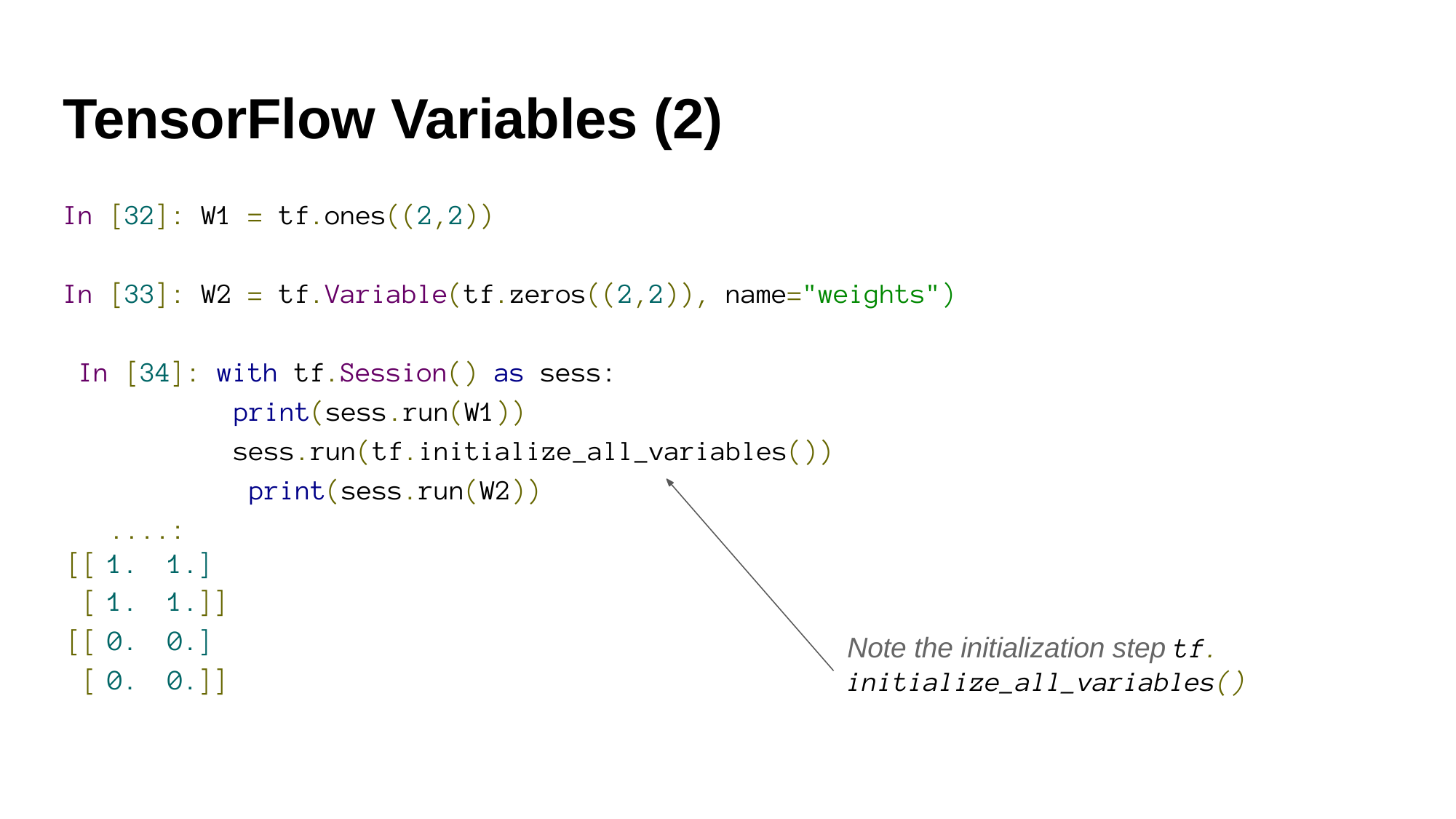

# TensorFlow Variables (2)
In [32]: W1 = tf.ones((2,2))
In [33]: W2 = tf.Variable(tf.zeros((2,2)), name="weights")  In [34]: with tf.Session() as sess:
print(sess.run(W1))  sess.run(tf.initialize_all_variables())  print(sess.run(W2))
....:

Note the initialization step tf.  initialize_all_variables()

| [[ | 1. | 1.] |
| --- | --- | --- |
| [ | 1. | 1.]] |
| [[ | 0. | 0.] |
| [ | 0. | 0.]] |